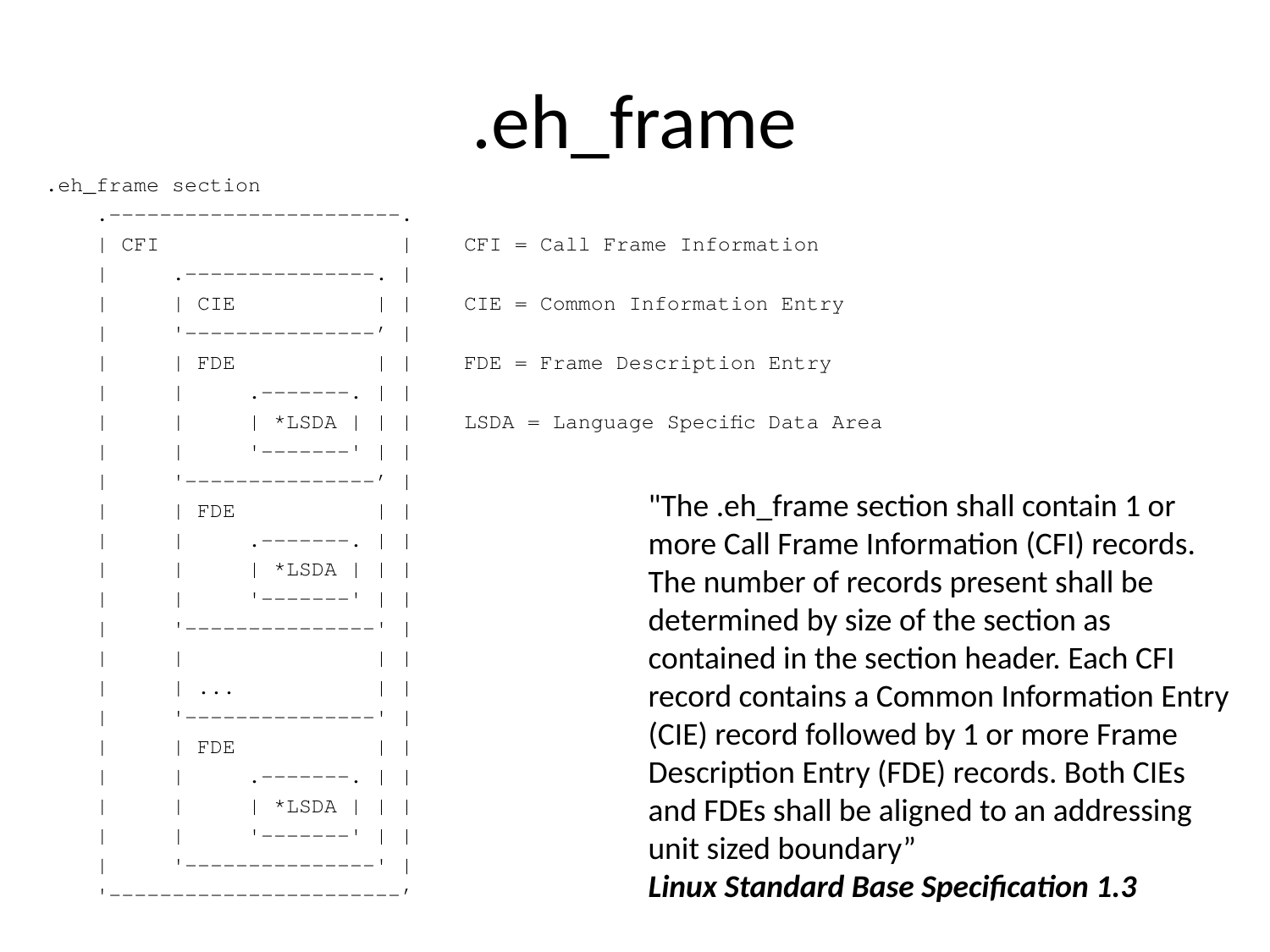

# .eh_frame
 .eh_frame section
     .-----------------------.
     | CFI                   |    CFI = Call Frame Information
     |     .---------------. |
     |     | CIE           | |    CIE = Common Information Entry
     |     '---------------’ |
     |     | FDE           | |    FDE = Frame Description Entry
     |     |     .-------. | |
     |     |     | *LSDA | | |    LSDA = Language Specific Data Area
     |     |     '-------' | |
     |     '---------------’ |
     |     | FDE           | |
     |     |     .-------. | |
     |     |     | *LSDA | | |
     |     |     '-------' | |
     |     '---------------' |
     |     |               | |
     |     | ...           | |
     |     '---------------' |
     |     | FDE           | |
     |     |     .-------. | |
     |     |     | *LSDA | | |
     |     |     '-------' | |
     |     '---------------' |
     '-----------------------’

"The .eh_frame section shall contain 1 or more Call Frame Information (CFI) records. The number of records present shall be determined by size of the section as contained in the section header. Each CFI record contains a Common Information Entry (CIE) record followed by 1 or more Frame Description Entry (FDE) records. Both CIEs and FDEs shall be aligned to an addressing unit sized boundary”
Linux Standard Base Specification 1.3